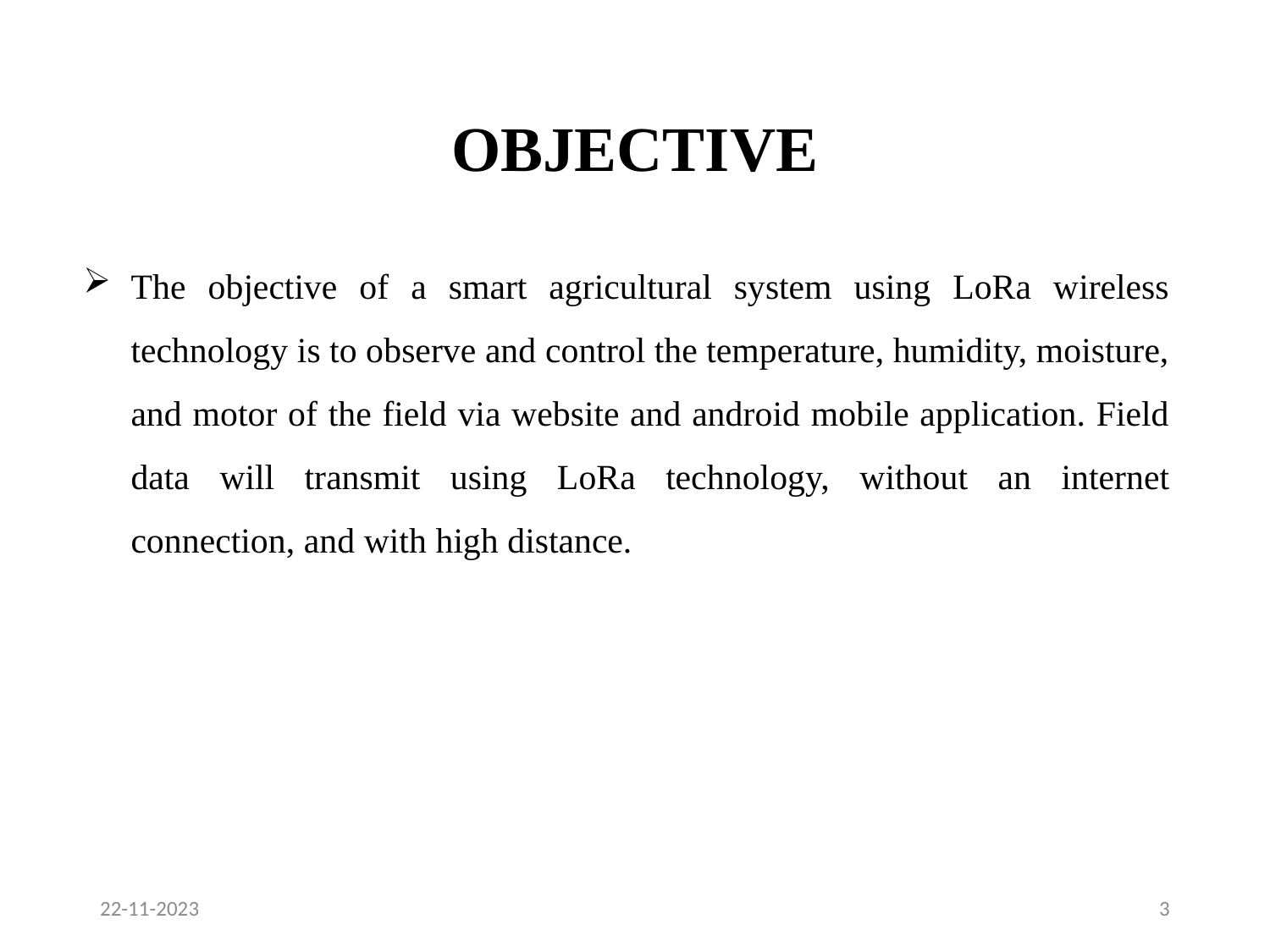

OBJECTIVE

The objective of a smart agricultural system using LoRa wireless technology is to observe and control the temperature, humidity, moisture, and motor of the field via website and android mobile application. Field data will transmit using LoRa technology, without an internet connection, and with high distance.
22-11-2023
3